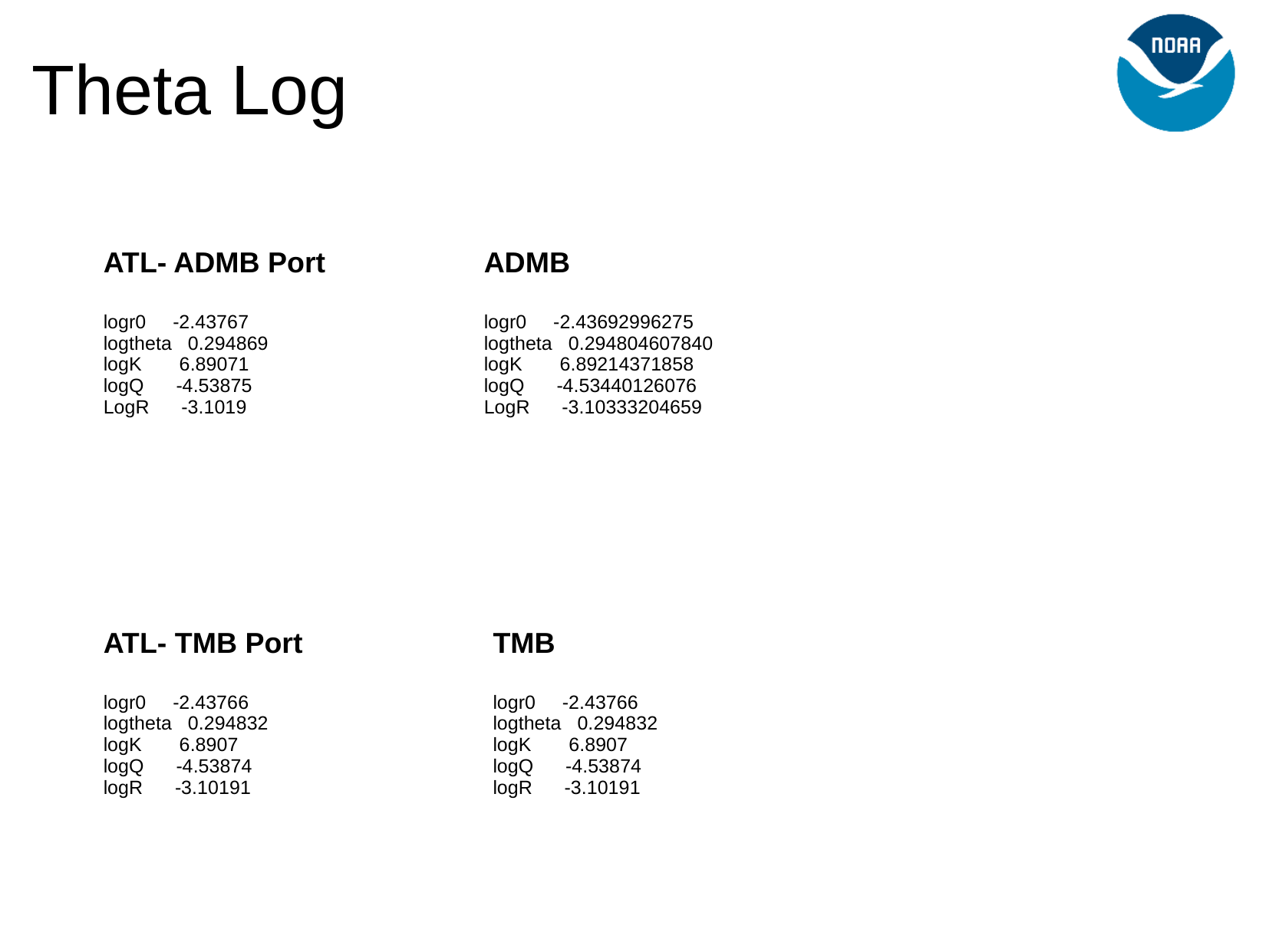

Theta Log

ATL- ADMB Port

logr0     -2.43767
logtheta   0.294869
logK       6.89071
logQ      -4.53875
LogR      -3.1019
ADMB

logr0     -2.43692996275
logtheta   0.294804607840
logK       6.89214371858
logQ      -4.53440126076
LogR      -3.10333204659

ATL- TMB Port

logr0     -2.43766
logtheta   0.294832
logK       6.8907
logQ      -4.53874
logR      -3.10191
TMB

logr0     -2.43766
logtheta   0.294832
logK       6.8907
logQ      -4.53874
logR      -3.10191